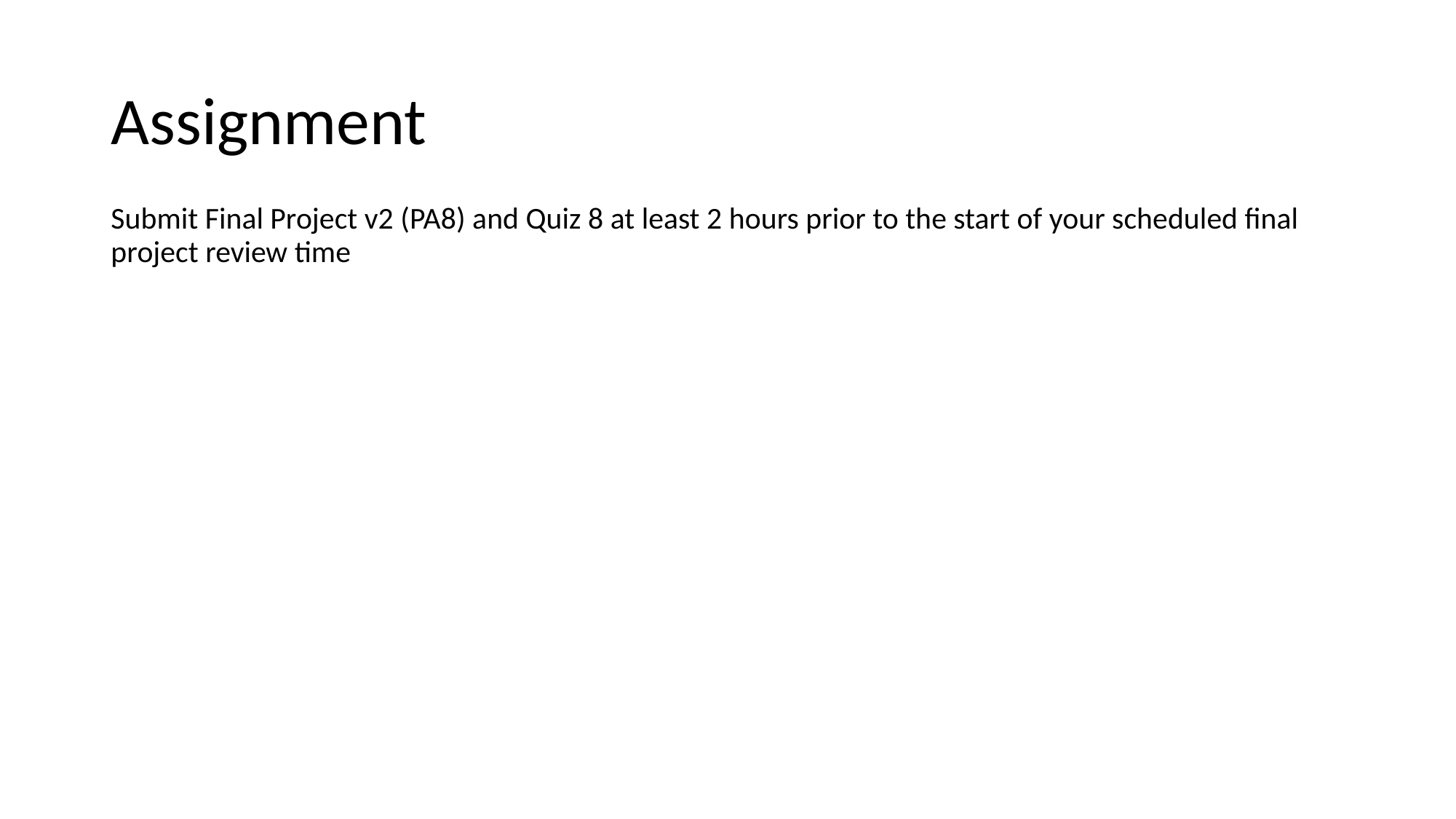

# Assignment
Submit Final Project v2 (PA8) and Quiz 8 at least 2 hours prior to the start of your scheduled final project review time